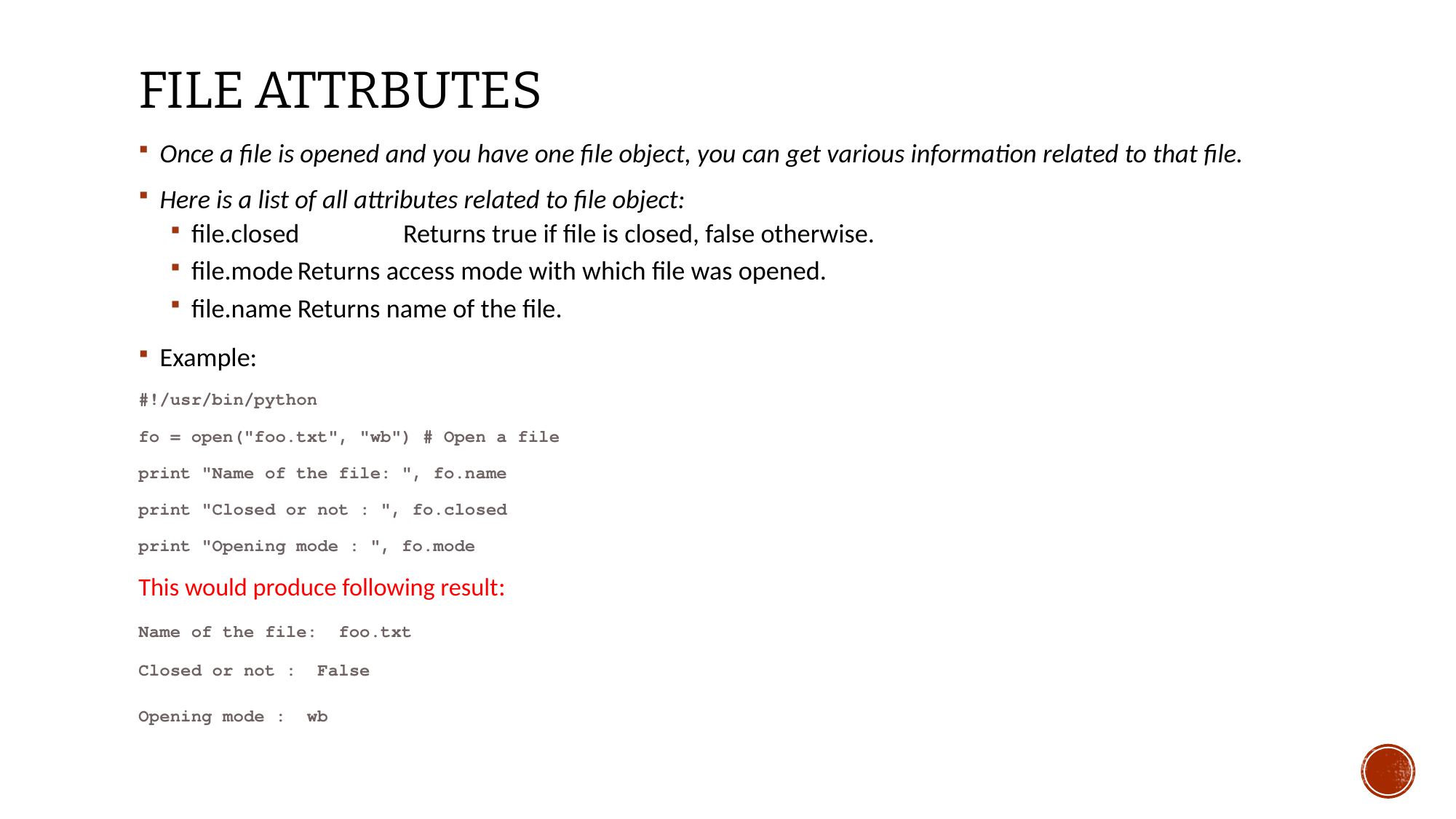

# File ATTRBUtes
Once a file is opened and you have one file object, you can get various information related to that file.
Here is a list of all attributes related to file object:
file.closed	Returns true if file is closed, false otherwise.
file.mode	Returns access mode with which file was opened.
file.name	Returns name of the file.
Example:
#!/usr/bin/python
fo = open("foo.txt", "wb") # Open a file
print "Name of the file: ", fo.name
print "Closed or not : ", fo.closed
print "Opening mode : ", fo.mode
This would produce following result:
Name of the file:  foo.txt
Closed or not :  False
Opening mode :  wb